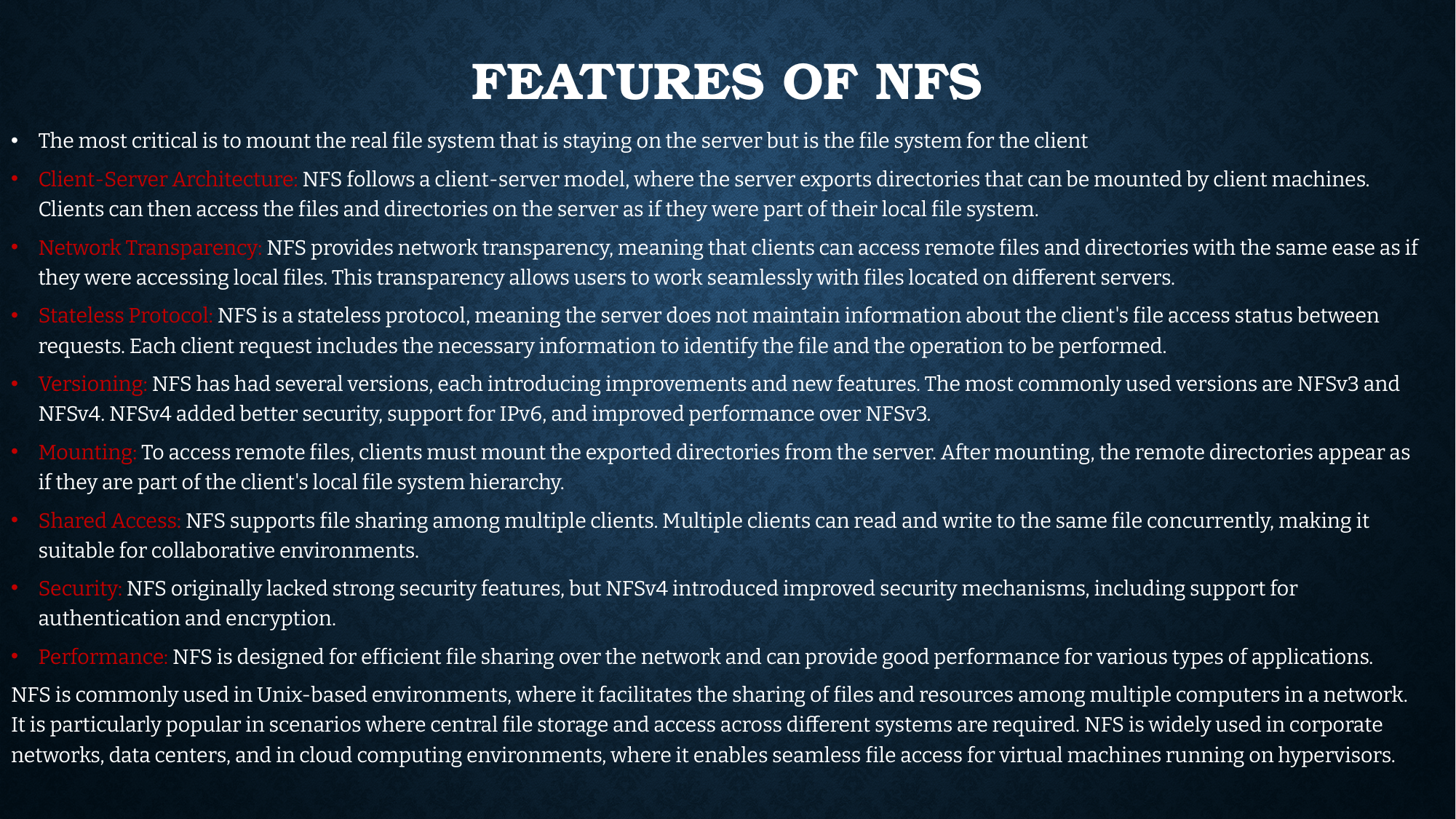

# FEATURES OF NFS
The most critical is to mount the real file system that is staying on the server but is the file system for the client
Client-Server Architecture: NFS follows a client-server model, where the server exports directories that can be mounted by client machines. Clients can then access the files and directories on the server as if they were part of their local file system.
Network Transparency: NFS provides network transparency, meaning that clients can access remote files and directories with the same ease as if they were accessing local files. This transparency allows users to work seamlessly with files located on different servers.
Stateless Protocol: NFS is a stateless protocol, meaning the server does not maintain information about the client's file access status between requests. Each client request includes the necessary information to identify the file and the operation to be performed.
Versioning: NFS has had several versions, each introducing improvements and new features. The most commonly used versions are NFSv3 and NFSv4. NFSv4 added better security, support for IPv6, and improved performance over NFSv3.
Mounting: To access remote files, clients must mount the exported directories from the server. After mounting, the remote directories appear as if they are part of the client's local file system hierarchy.
Shared Access: NFS supports file sharing among multiple clients. Multiple clients can read and write to the same file concurrently, making it suitable for collaborative environments.
Security: NFS originally lacked strong security features, but NFSv4 introduced improved security mechanisms, including support for authentication and encryption.
Performance: NFS is designed for efficient file sharing over the network and can provide good performance for various types of applications.
NFS is commonly used in Unix-based environments, where it facilitates the sharing of files and resources among multiple computers in a network. It is particularly popular in scenarios where central file storage and access across different systems are required. NFS is widely used in corporate networks, data centers, and in cloud computing environments, where it enables seamless file access for virtual machines running on hypervisors.